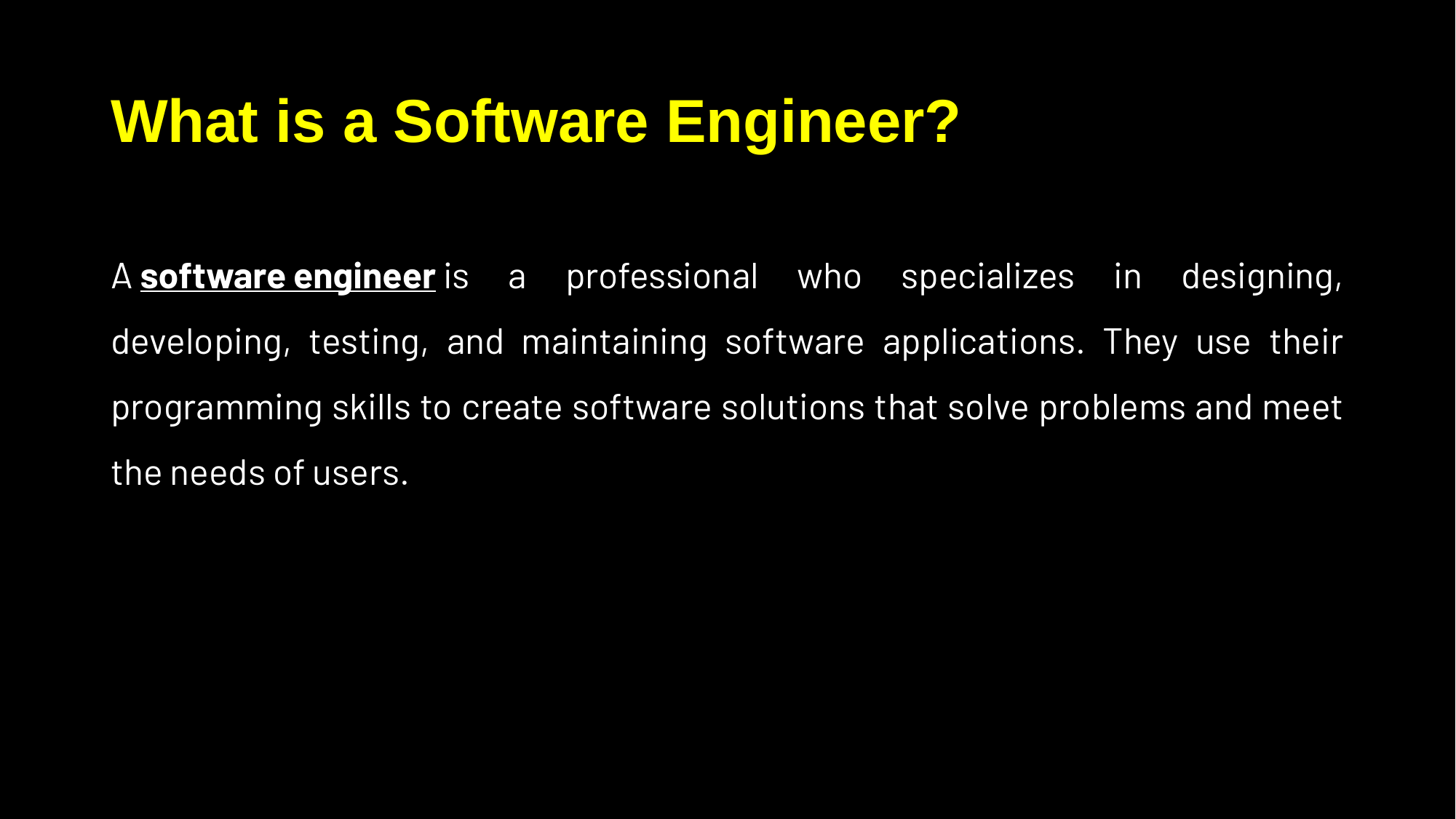

# What is a Software Engineer?
A software engineer is a professional who specializes in designing, developing, testing, and maintaining software applications. They use their programming skills to create software solutions that solve problems and meet the needs of users.